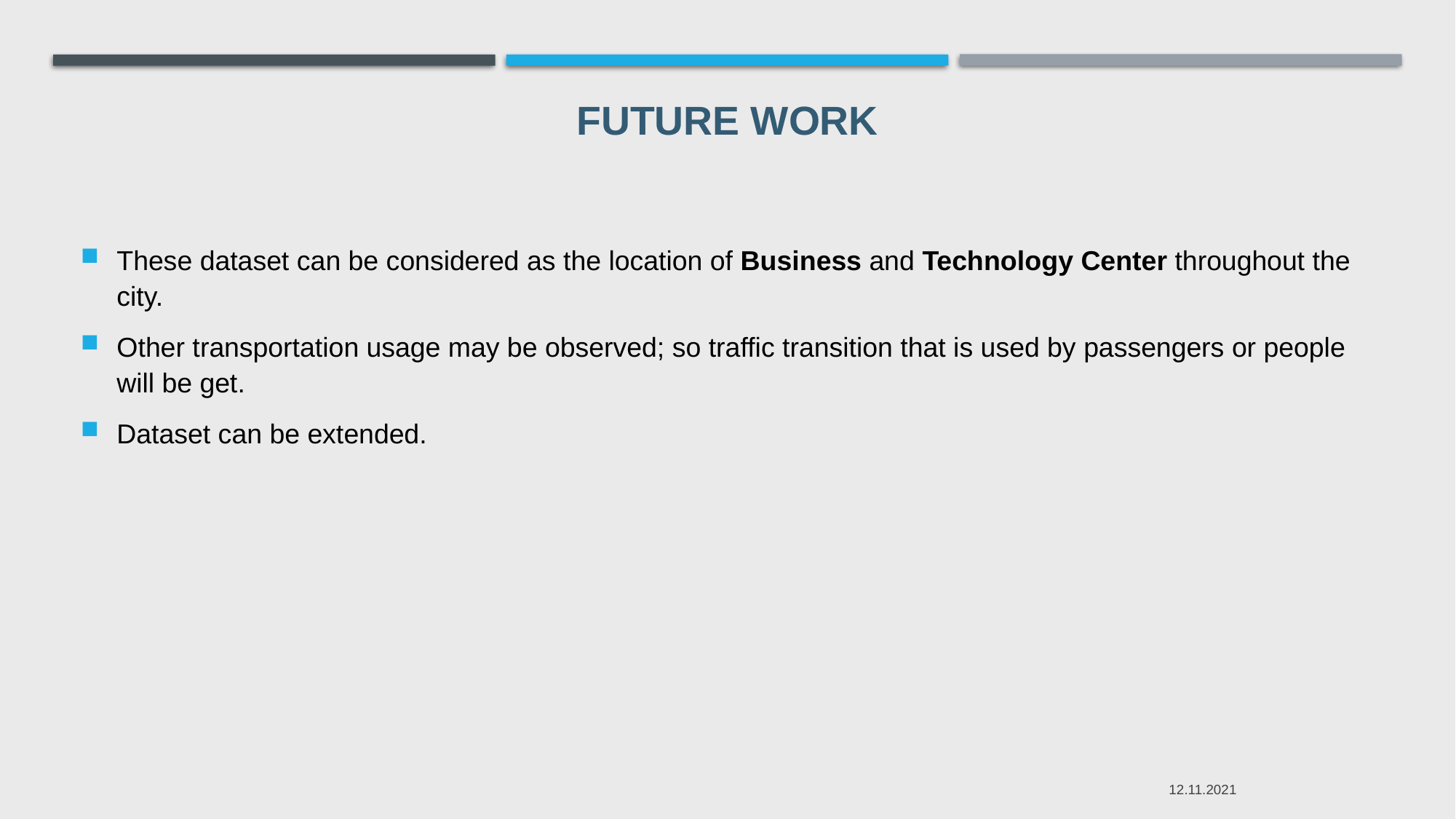

# Future work
These dataset can be considered as the location of Business and Technology Center throughout the city.
Other transportation usage may be observed; so traffic transition that is used by passengers or people will be get.
Dataset can be extended.

12.11.2021